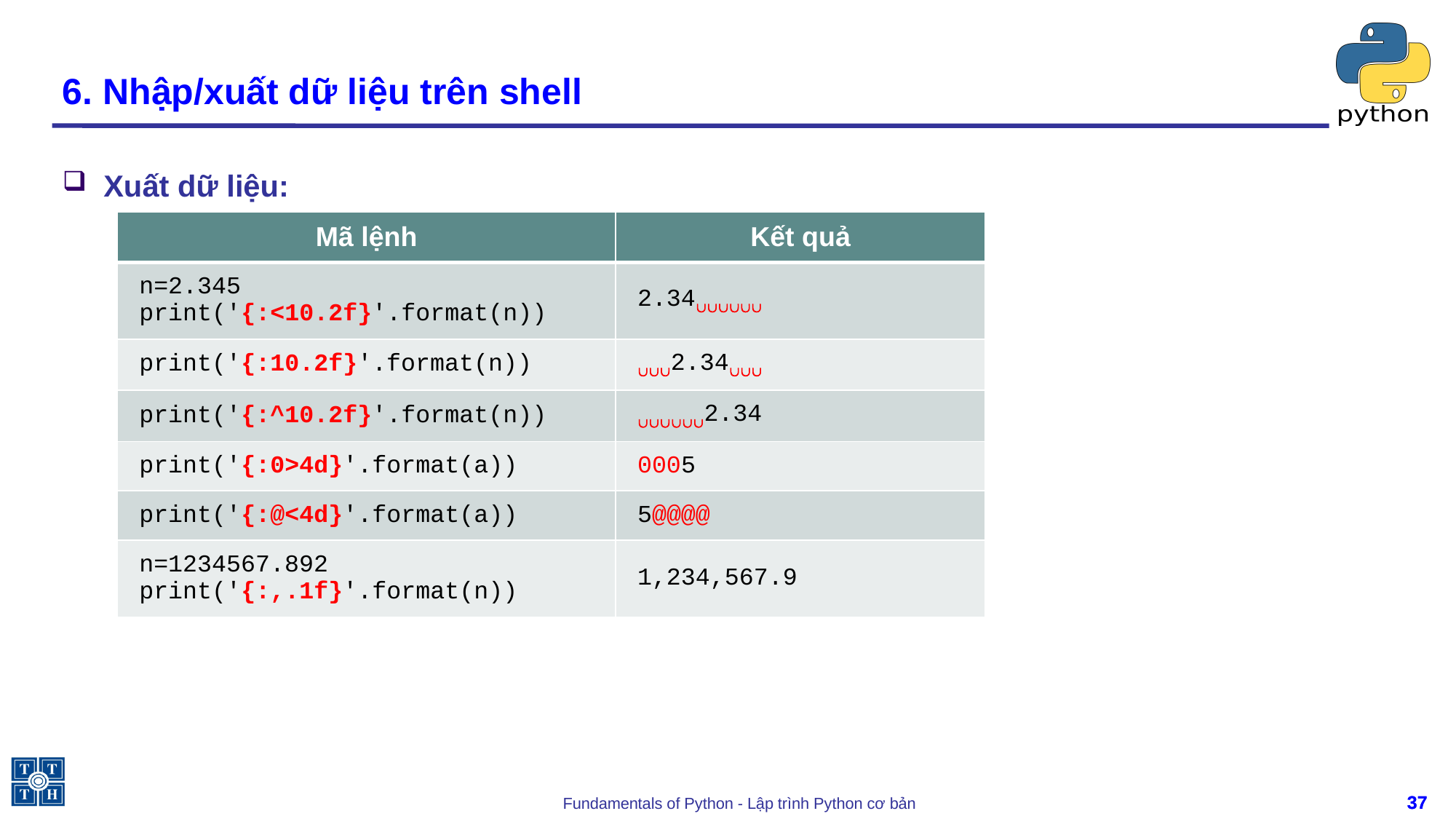

# 6. Nhập/xuất dữ liệu trên shell
Xuất dữ liệu:
| Mã lệnh | Kết quả |
| --- | --- |
| n=2.345 print('{:<10.2f}'.format(n)) | 2.34∪∪∪∪∪∪ |
| print('{:10.2f}'.format(n)) | ∪∪∪2.34∪∪∪ |
| print('{:^10.2f}'.format(n)) | ∪∪∪∪∪∪2.34 |
| print('{:0>4d}'.format(a)) | 0005 |
| print('{:@<4d}'.format(a)) | 5@@@@ |
| n=1234567.892 print('{:,.1f}'.format(n)) | 1,234,567.9 |